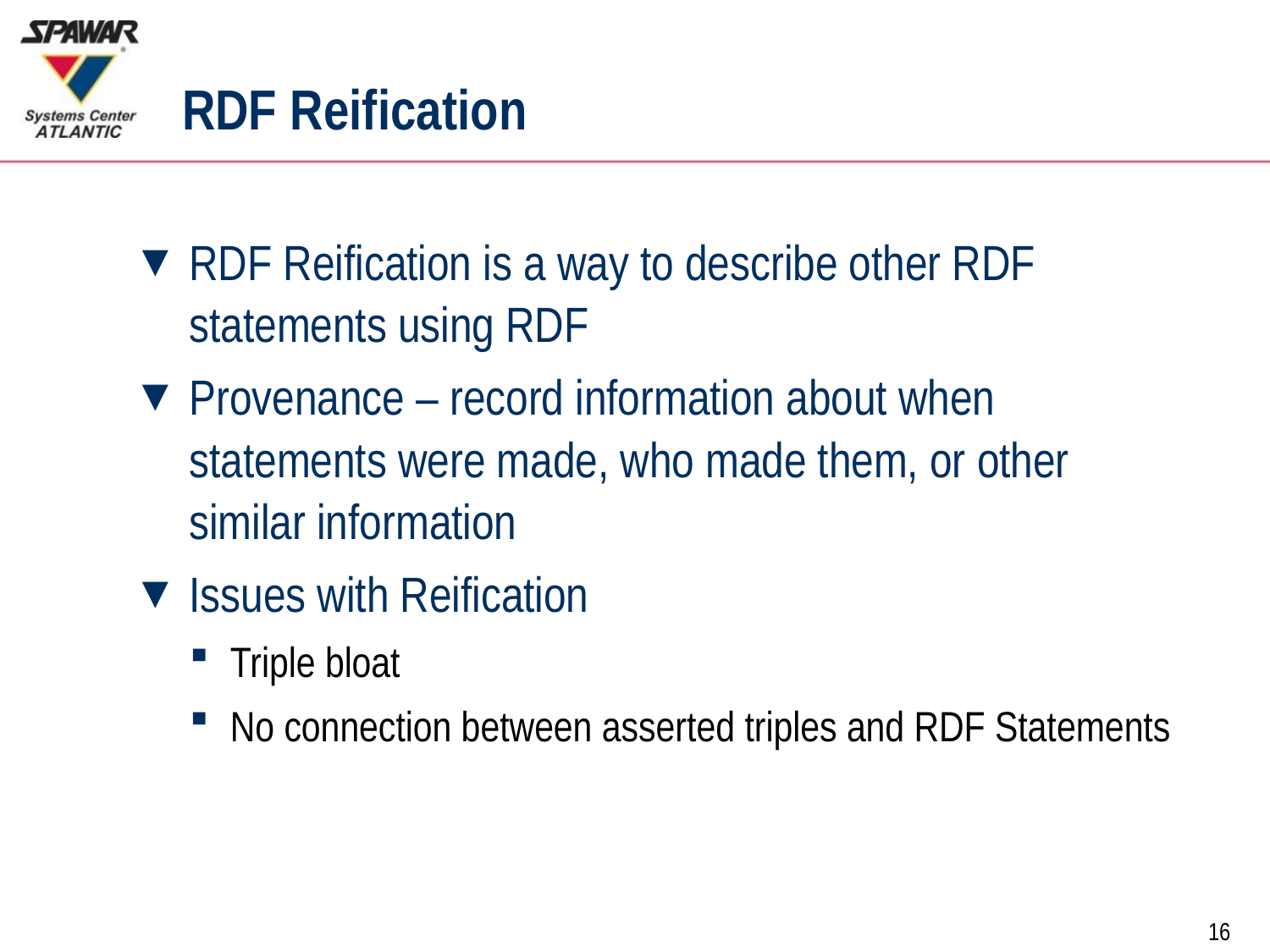

# RDF Reification
RDF Reification is a way to describe other RDF statements using RDF
Provenance – record information about when statements were made, who made them, or other similar information
Issues with Reification
Triple bloat
No connection between asserted triples and RDF Statements